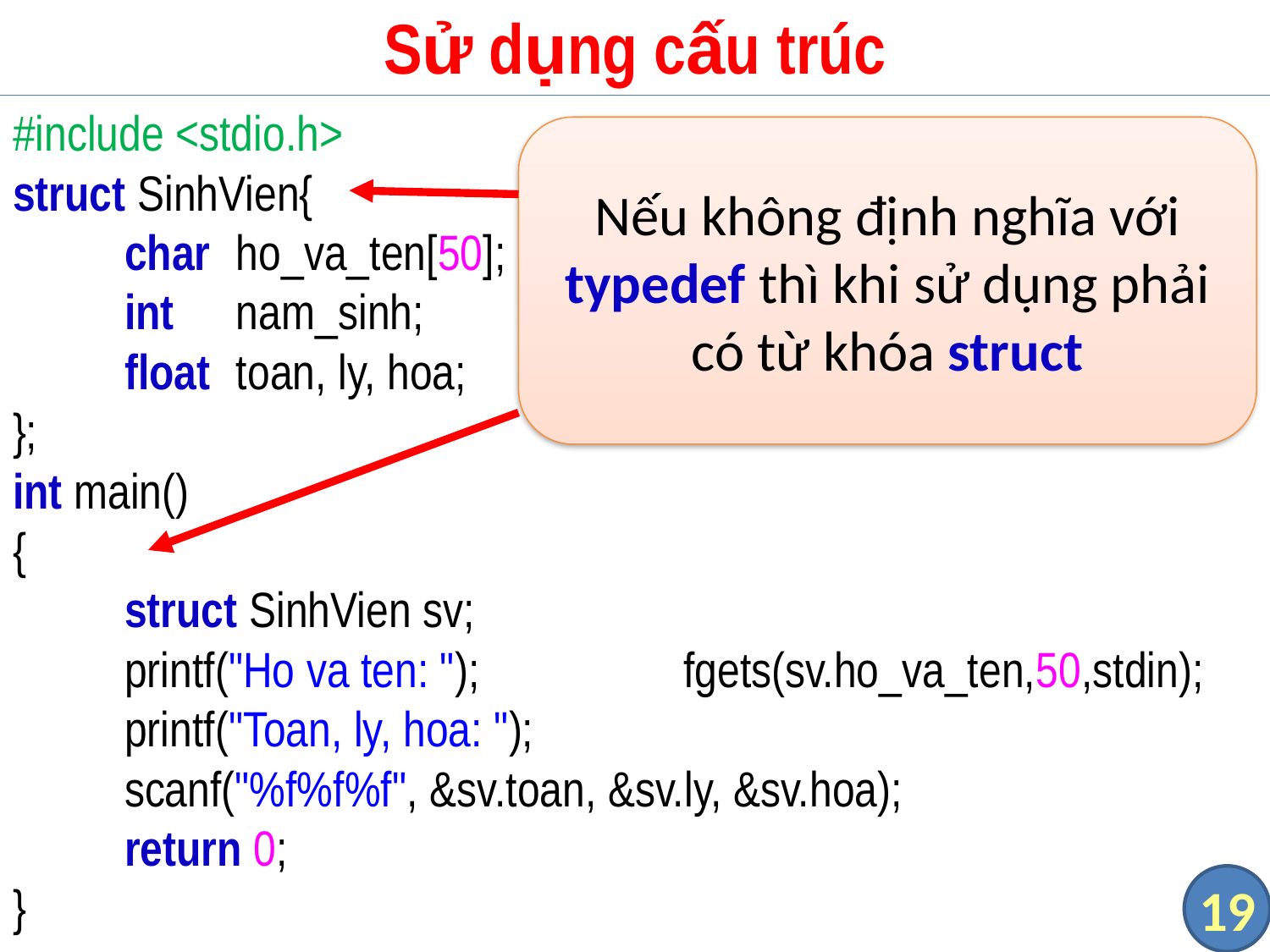

# Sử dụng cấu trúc
#include <stdio.h>
struct SinhVien{
	char	ho_va_ten[50];
	int		nam_sinh;
	float	toan, ly, hoa;
};
int main()
{
	struct SinhVien sv;
	printf("Ho va ten: ");			fgets(sv.ho_va_ten,50,stdin);
	printf("Toan, ly, hoa: ");
	scanf("%f%f%f", &sv.toan, &sv.ly, &sv.hoa);
	return 0;
}
Nếu không định nghĩa với typedef thì khi sử dụng phải có từ khóa struct
19